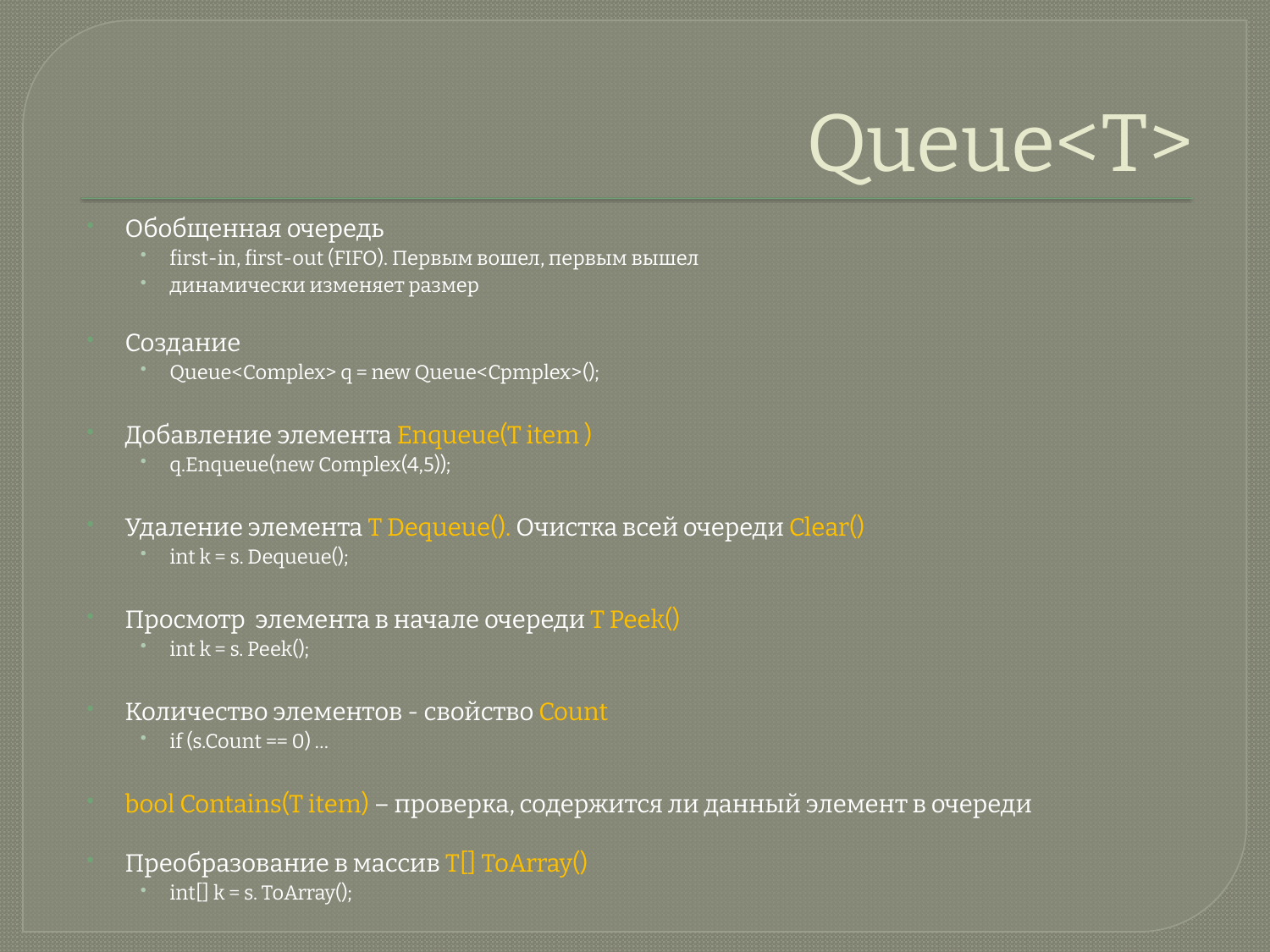

# Queue<T>
Обобщенная очередь
first-in, first-out (FIFO). Первым вошел, первым вышел
динамически изменяет размер

Создание
Queue<Complex> q = new Queue<Cpmplex>();

Добавление элемента Enqueue(T item )
q.Enqueue(new Complex(4,5));

Удаление элемента T Dequeue(). Очистка всей очереди Clear()
int k = s. Dequeue();

Просмотр  элемента в начале очереди T Peek()
int k = s. Peek();

Количество элементов - свойство Count
if (s.Count == 0) …

bool Contains(T item) – проверка, содержится ли данный элемент в очереди

Преобразование в массив T[] ToArray()
int[] k = s. ToArray();